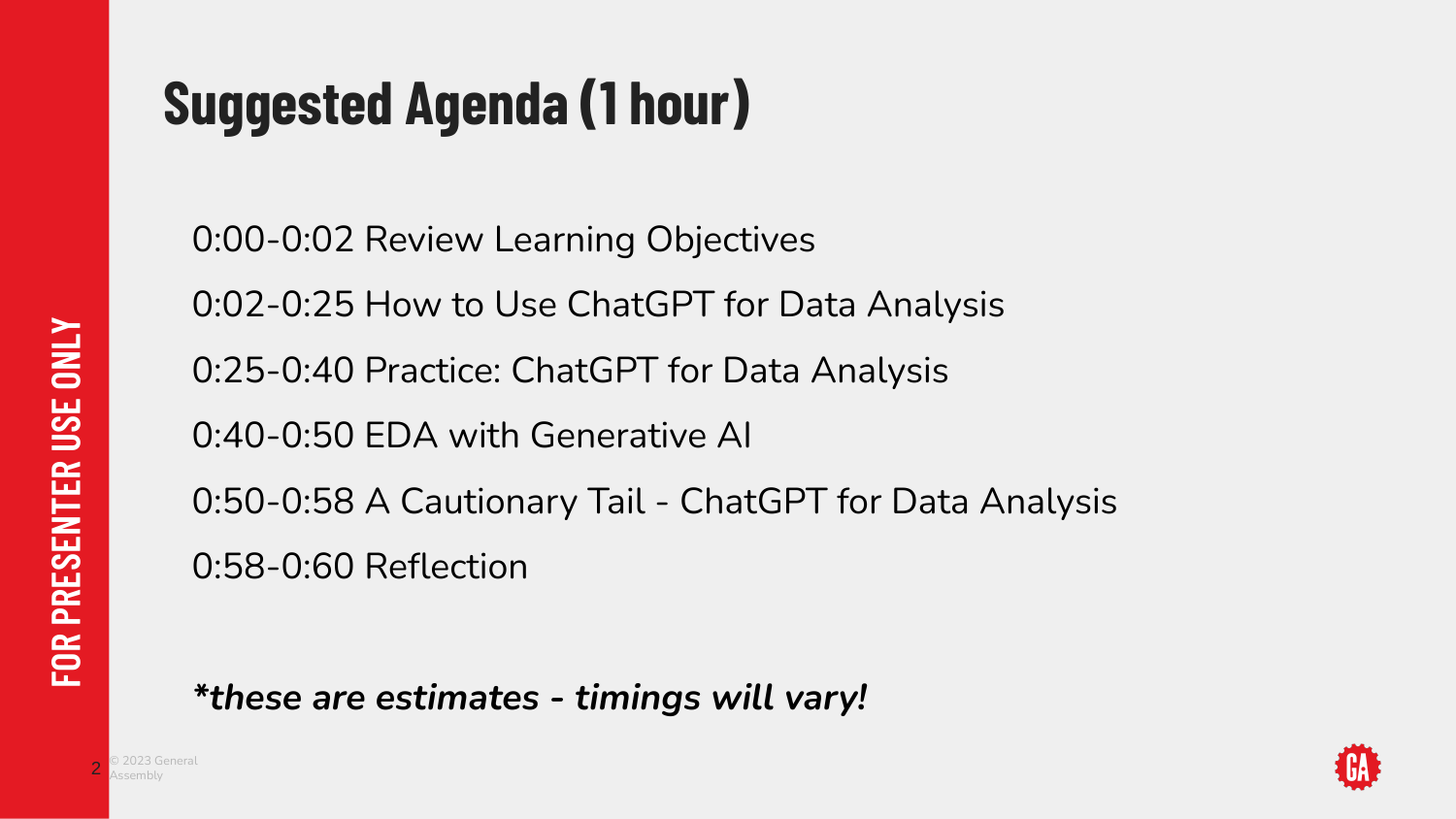

# Suggested Agenda (1 hour)
0:00-0:02 Review Learning Objectives
0:02-0:25 How to Use ChatGPT for Data Analysis
0:25-0:40 Practice: ChatGPT for Data Analysis
0:40-0:50 EDA with Generative AI
0:50-0:58 A Cautionary Tail - ChatGPT for Data Analysis
0:58-0:60 Reflection

*these are estimates - timings will vary!

2